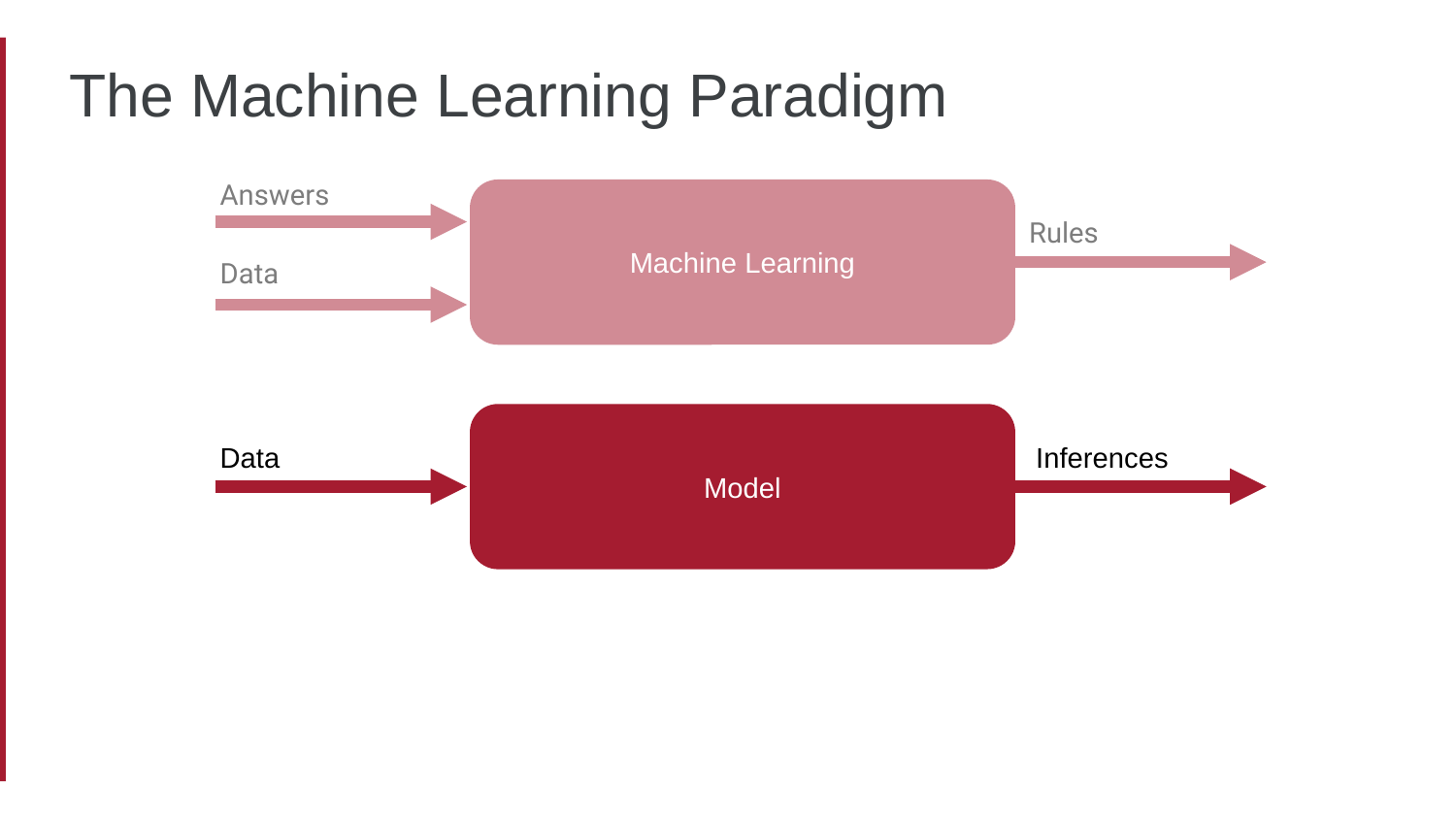

The Machine Learning Paradigm

Answers
Machine Learning
Rules
Data
Model
Data
Inferences